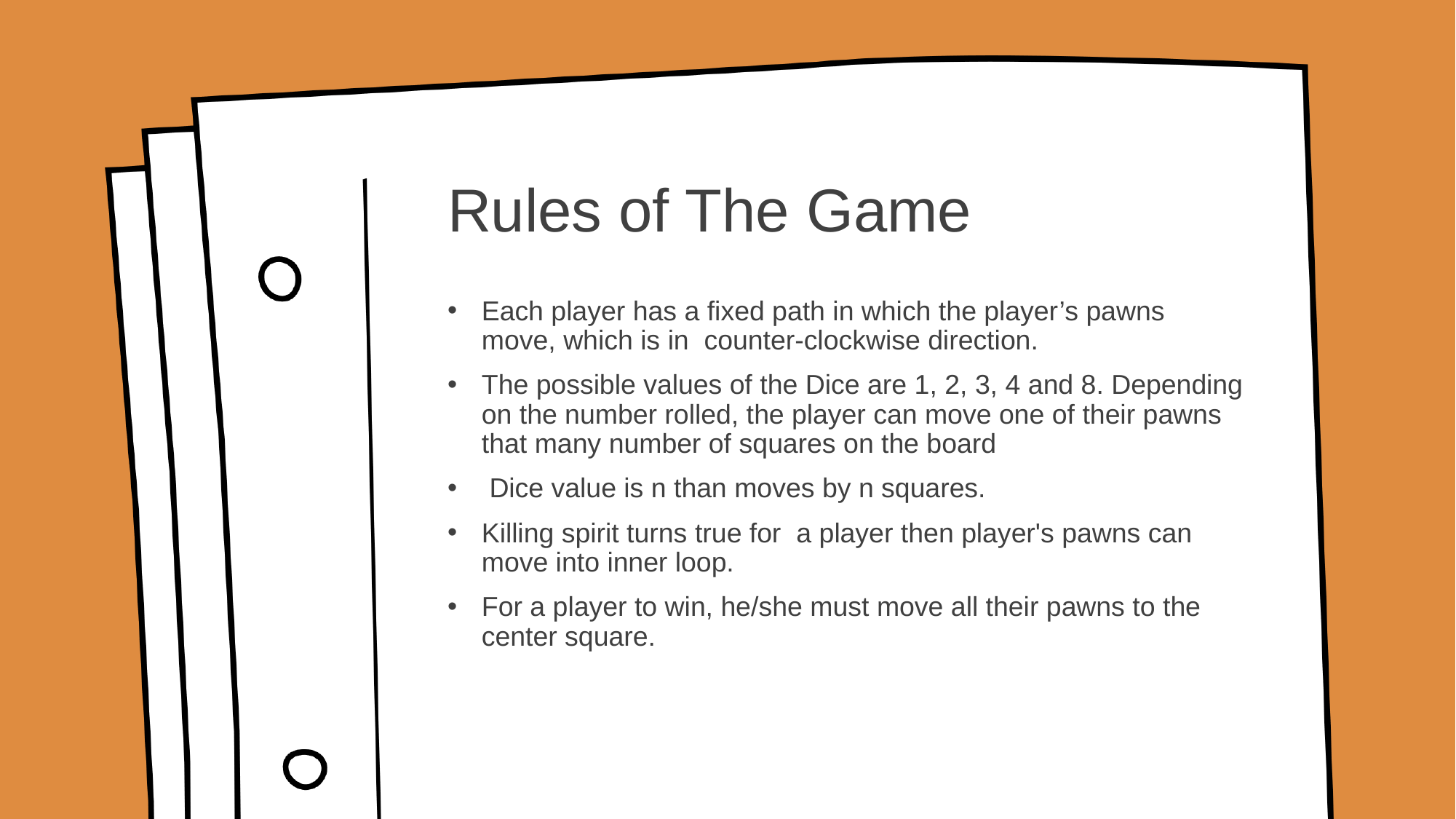

# Rules of The Game
Each player has a fixed path in which the player’s pawns move, which is in  counter-clockwise direction.
The possible values of the Dice are 1, 2, 3, 4 and 8. Depending on the number rolled, the player can move one of their pawns that many number of squares on the board
 Dice value is n than moves by n squares.
Killing spirit turns true for  a player then player's pawns can move into inner loop.
For a player to win, he/she must move all their pawns to the center square.